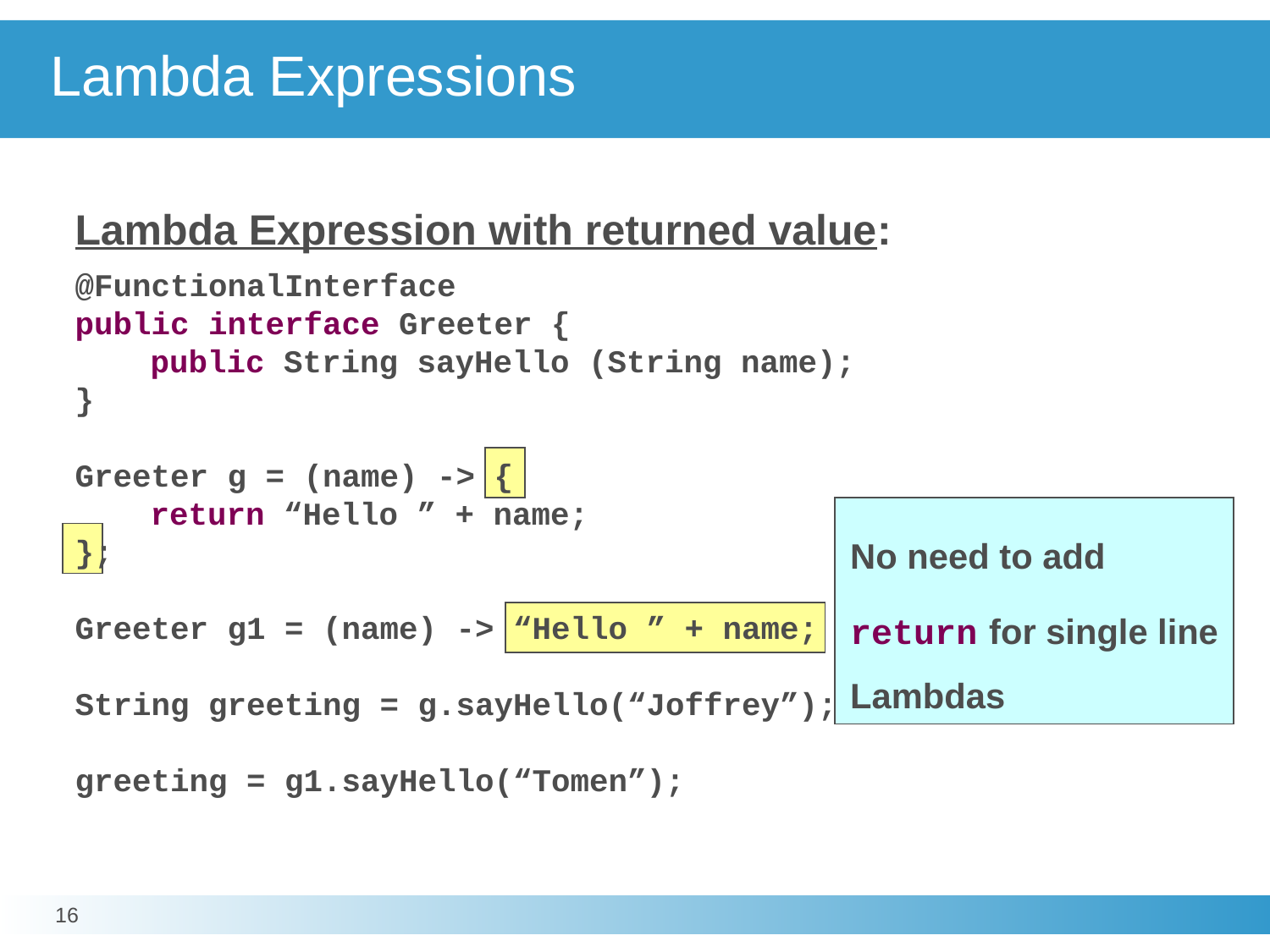

# Lambda Expressions
Lambda Expression with returned value:

@FunctionalInterface
public interface Greeter {
	public String sayHello (String name);
}

Greeter g = (name) -> {
	return “Hello ” + name;
};

Greeter g1 = (name) -> “Hello ” + name;

String greeting = g.sayHello(“Joffrey”);

greeting = g1.sayHello(“Tomen”);

No need to add return for single line Lambdas

16